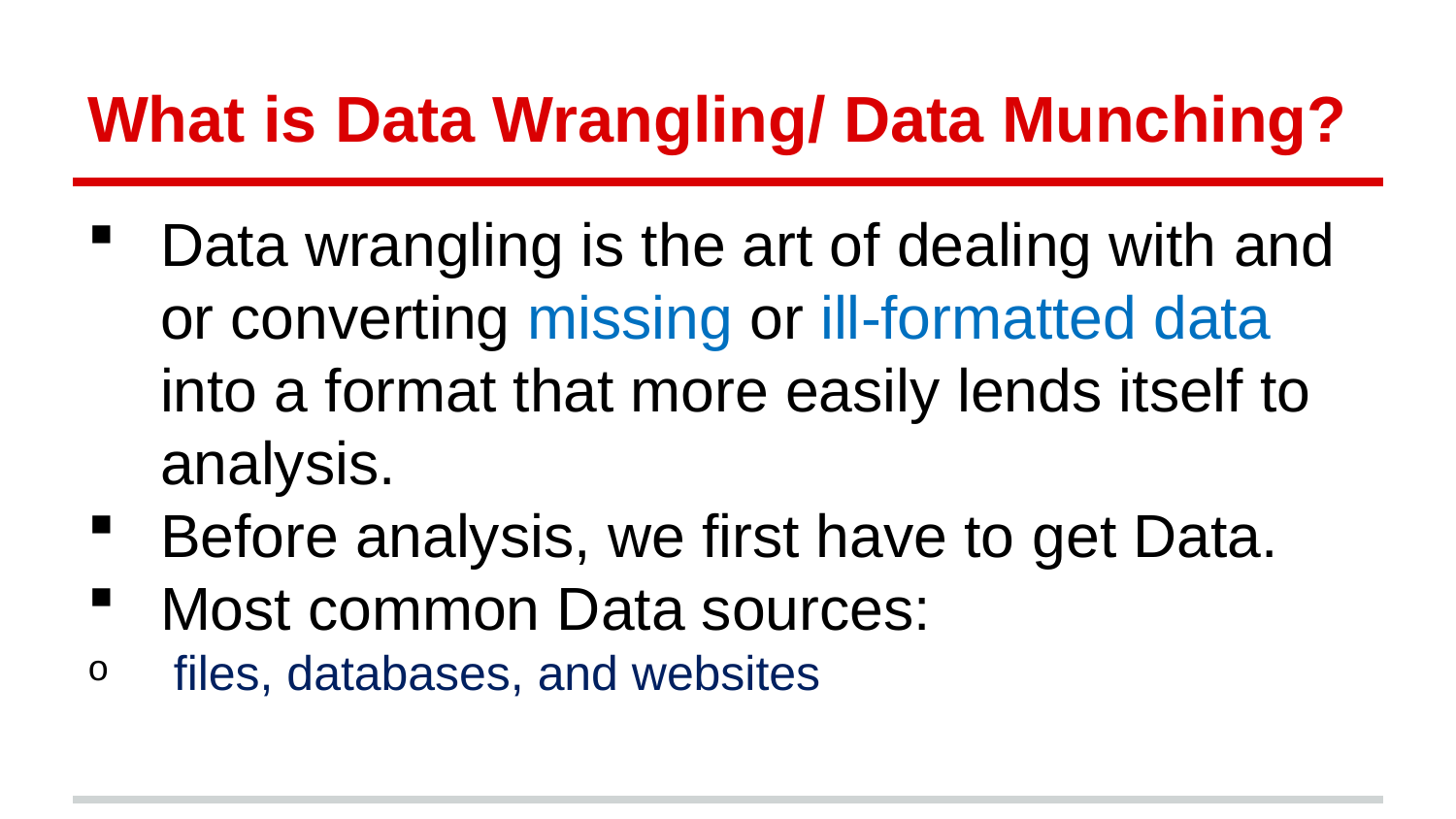

# What is Data Wrangling/ Data Munching?
Data wrangling is the art of dealing with and or converting missing or ill-formatted data into a format that more easily lends itself to analysis.
Before analysis, we first have to get Data.
Most common Data sources:
    files, databases, and websites